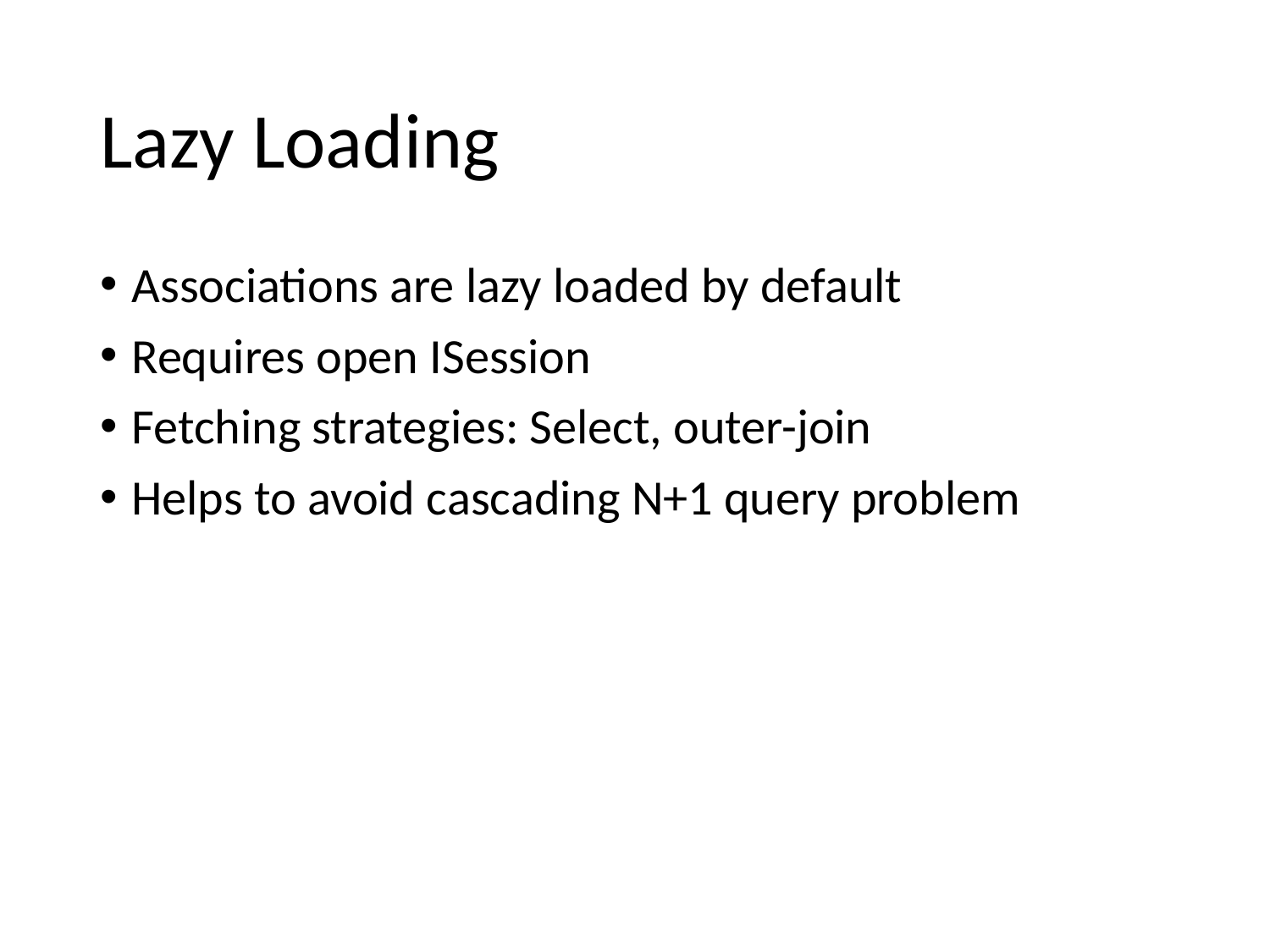

# Lazy Loading
Associations are lazy loaded by default
Requires open ISession
Fetching strategies: Select, outer-join
Helps to avoid cascading N+1 query problem